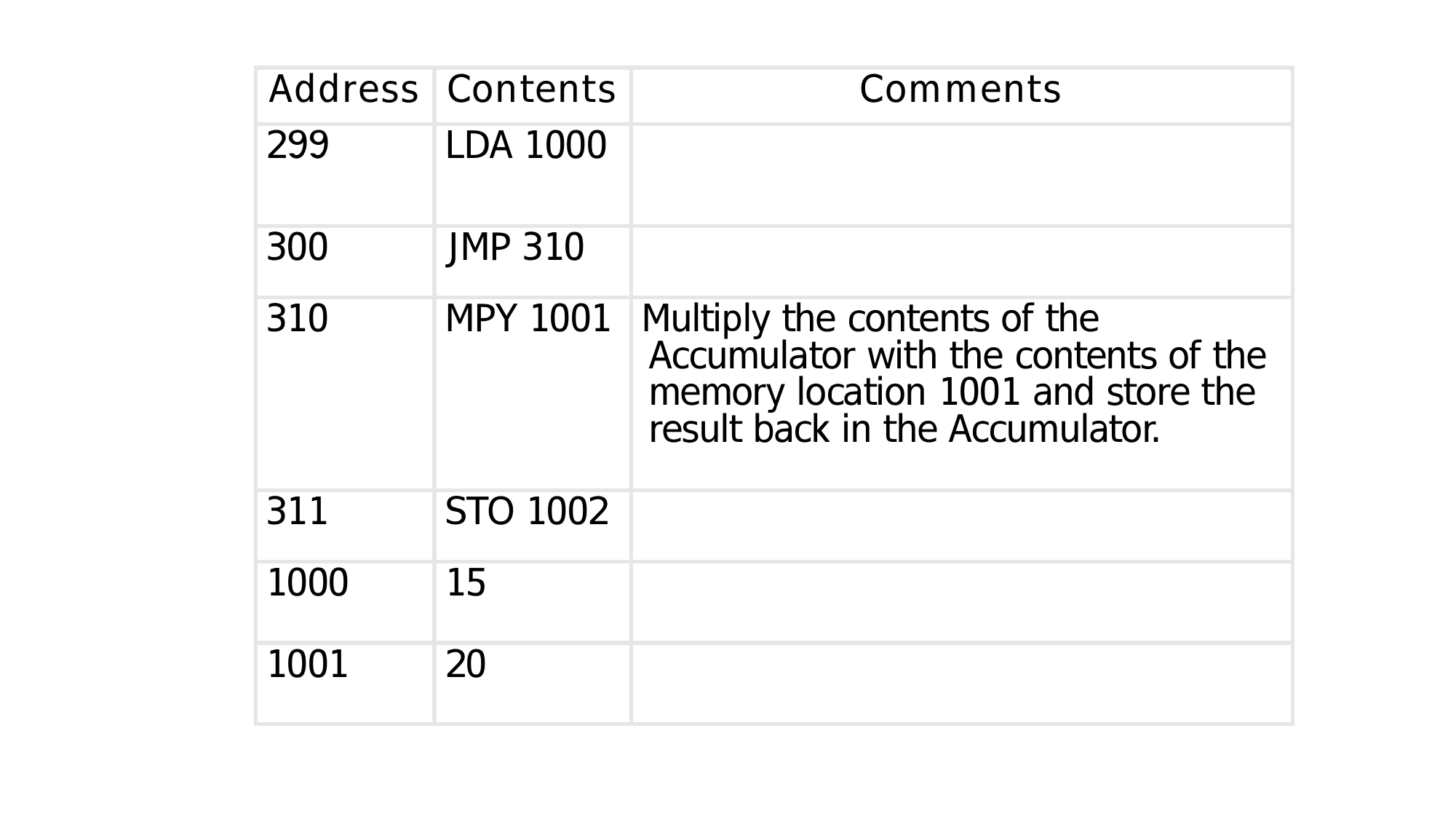

| Address | Contents | Comments |
| --- | --- | --- |
| 299 | LDA 1000 |  |
| 300 | JMP 310 |  |
| 310 | MPY 1001 | Multiply the contents of the Accumulator with the contents of the memory location 1001 and store the result back in the Accumulator. |
| 311 | STO 1002 |  |
| 1000 | 15 |  |
| 1001 | 20 |  |